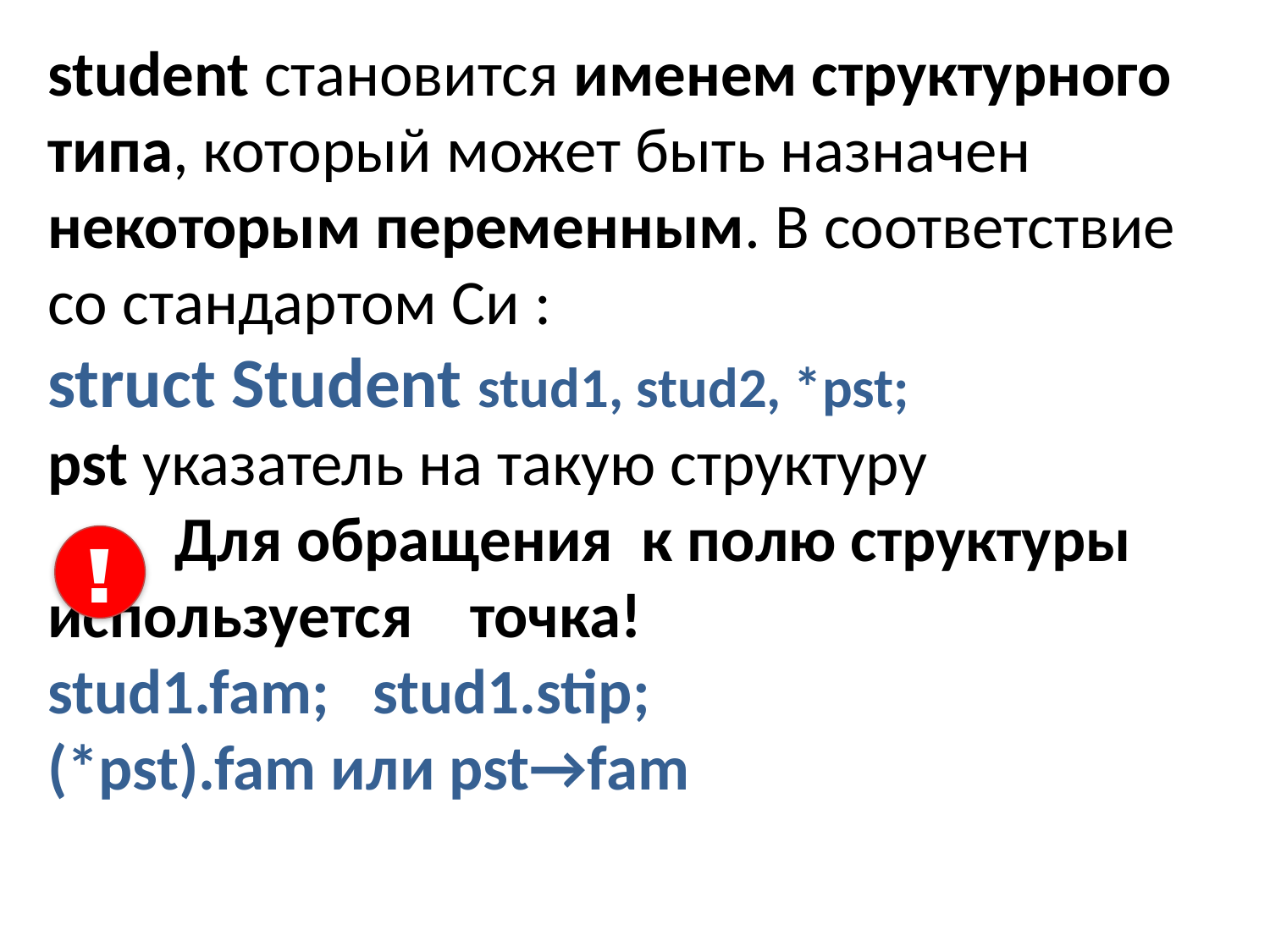

student становится именем структурного типа, который может быть назначен некоторым переменным. В соответствие со стандартом Си :
struct Student stud1, stud2, *pst;
pst указатель на такую структуру
	Для обращения  к полю структуры   	используется    точка!
stud1.fam;   stud1.stip;
(*pst).fam или pst→fam
!